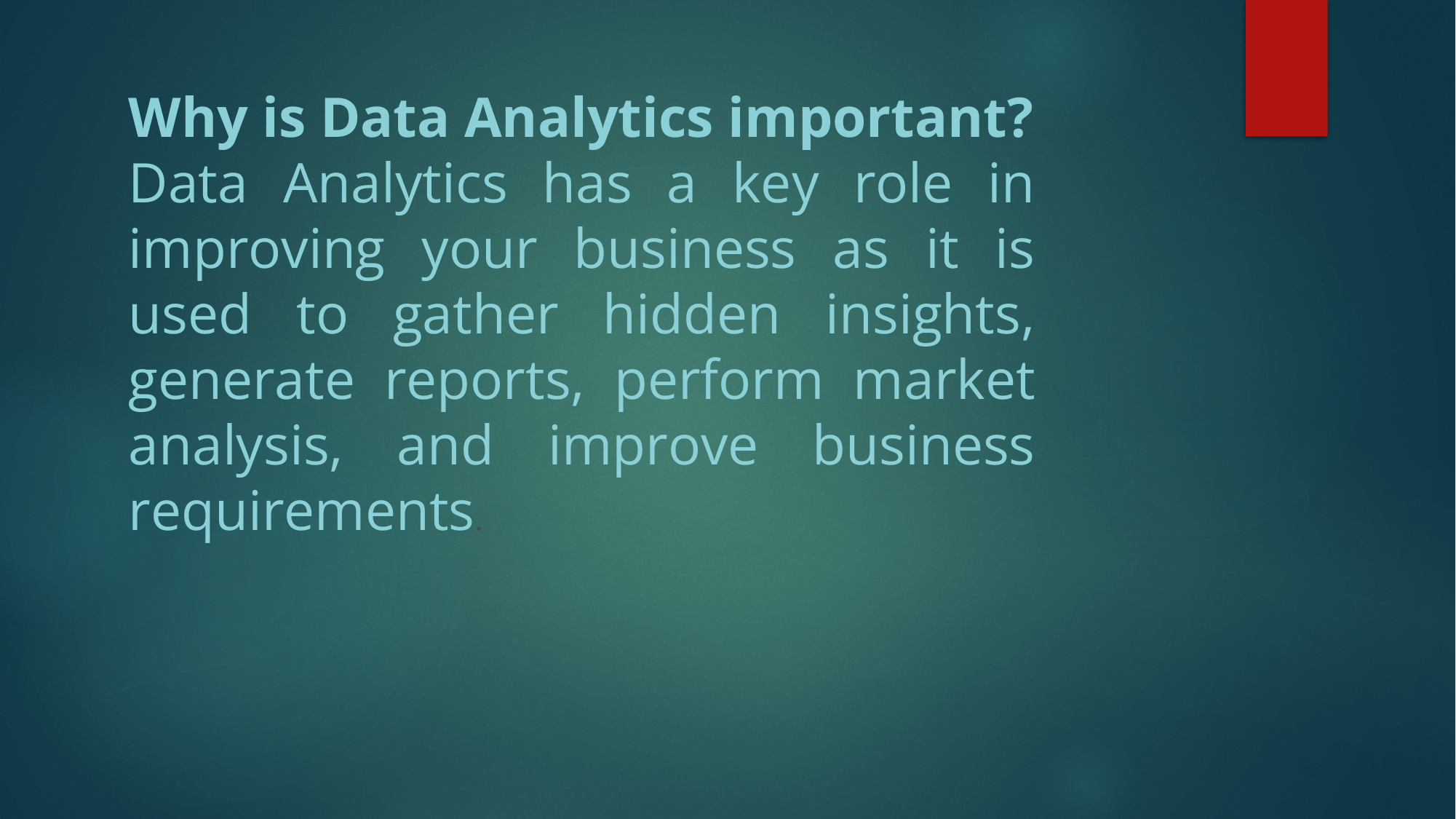

Why is Data Analytics important?
Data Analytics has a key role in improving your business as it is used to gather hidden insights, generate reports, perform market analysis, and improve business requirements.